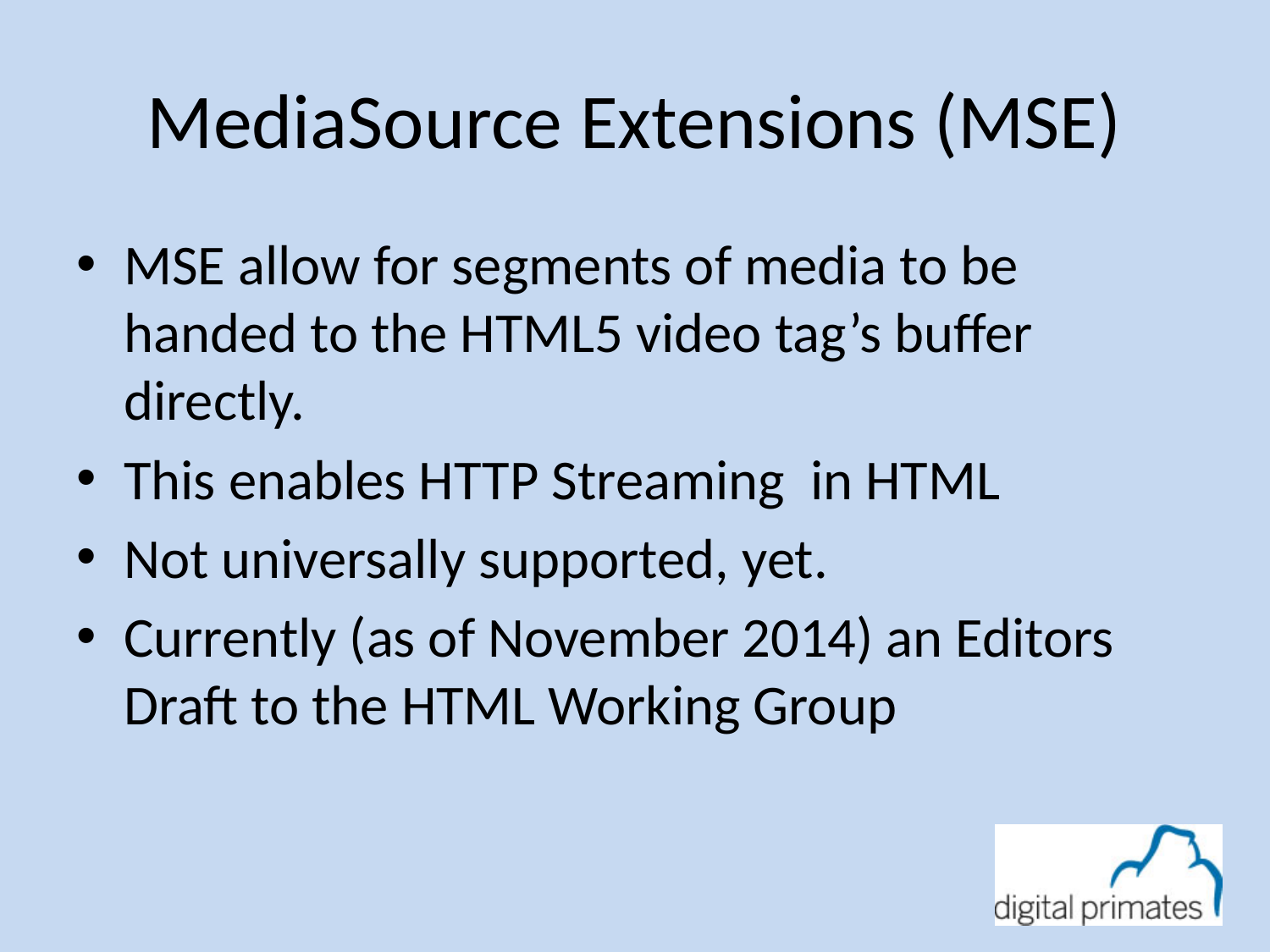

# MediaSource Extensions (MSE)
MSE allow for segments of media to be handed to the HTML5 video tag’s buffer directly.
This enables HTTP Streaming  in HTML
Not universally supported, yet.
Currently (as of November 2014) an Editors Draft to the HTML Working Group